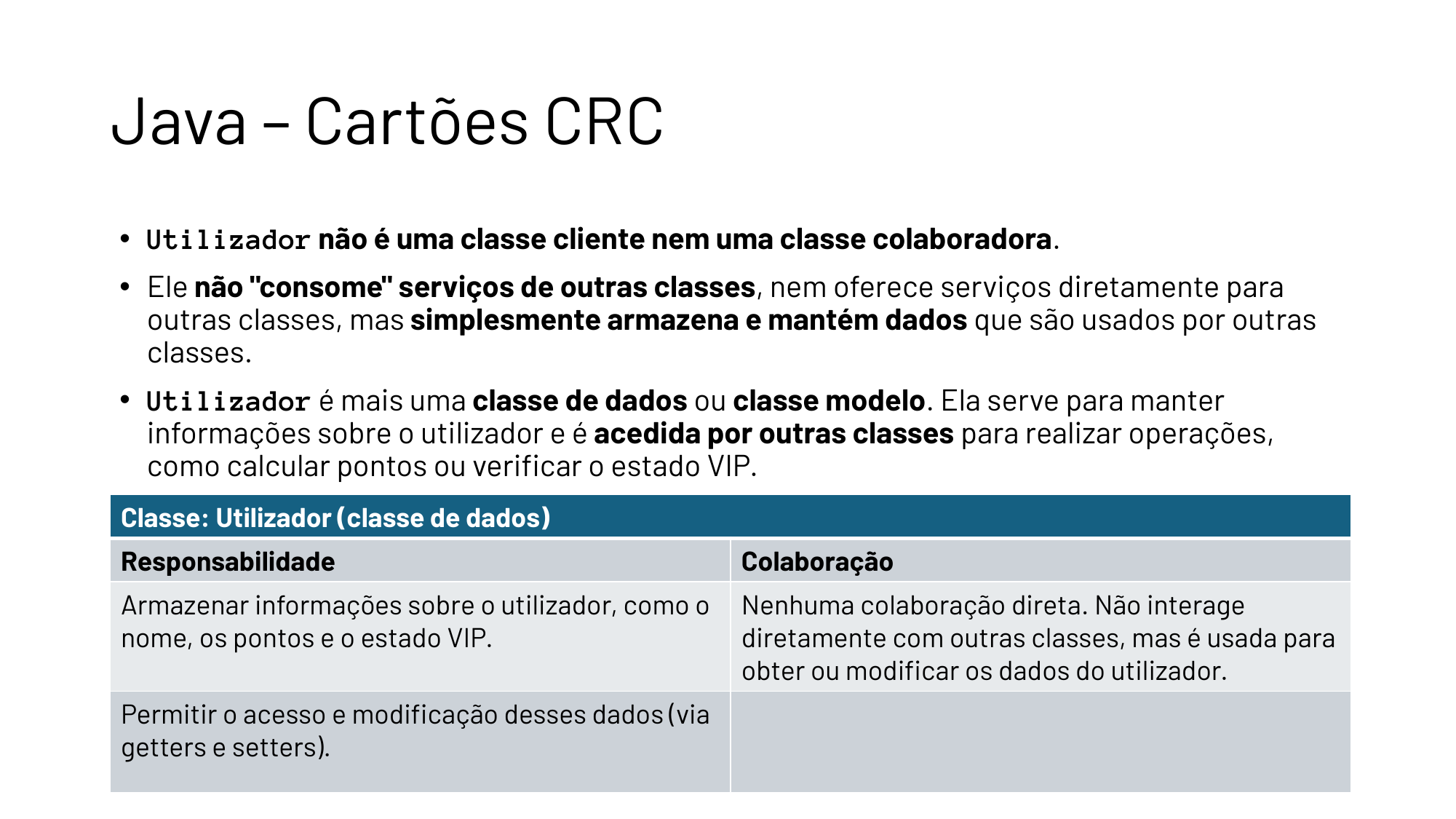

# Java – Cartões CRC
Utilizador não é uma classe cliente nem uma classe colaboradora.
Ele não "consome" serviços de outras classes, nem oferece serviços diretamente para outras classes, mas simplesmente armazena e mantém dados que são usados por outras classes.
Utilizador é mais uma classe de dados ou classe modelo. Ela serve para manter informações sobre o utilizador e é acedida por outras classes para realizar operações, como calcular pontos ou verificar o estado VIP.

| Classe: Utilizador (classe de dados) |  |
| --- | --- |
| Responsabilidade | Colaboração |
| Armazenar informações sobre o utilizador, como o nome, os pontos e o estado VIP. | Nenhuma colaboração direta. Não interage diretamente com outras classes, mas é usada para obter ou modificar os dados do utilizador. |
| Permitir o acesso e modificação desses dados (via getters e setters). |  |